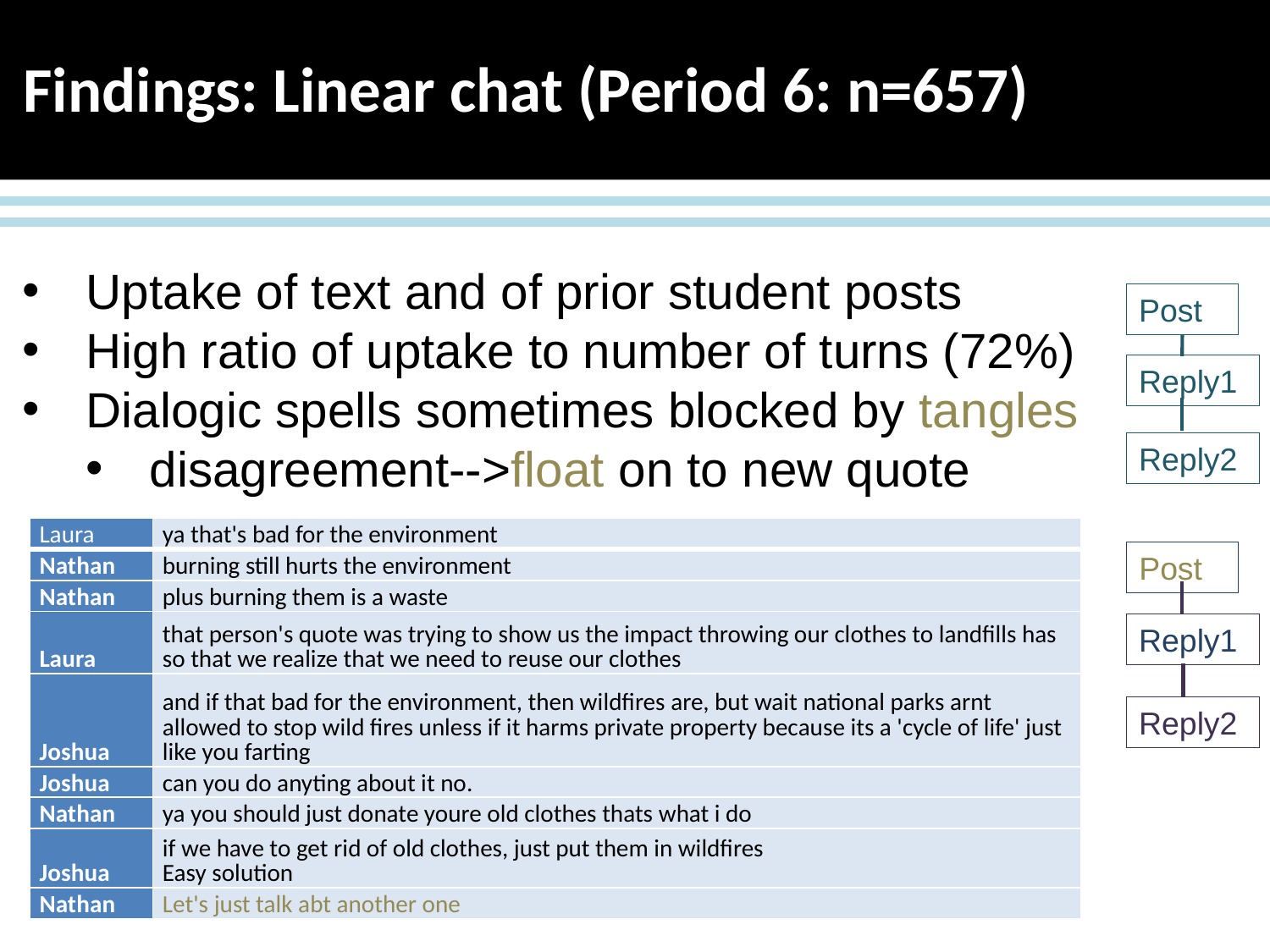

Findings: Linear chat (Period 6: n=657)
Uptake of text and of prior student posts
High ratio of uptake to number of turns (72%)
Dialogic spells sometimes blocked by tangles
disagreement-->float on to new quote

Post
Reply1
Reply2
| Laura | ya that's bad for the environment |
| --- | --- |
| Nathan | burning still hurts the environment |
| Nathan | plus burning them is a waste |
| Laura | that person's quote was trying to show us the impact throwing our clothes to landfills has so that we realize that we need to reuse our clothes |
| Joshua | and if that bad for the environment, then wildfires are, but wait national parks arnt allowed to stop wild fires unless if it harms private property because its a 'cycle of life' just like you farting |
| Joshua | can you do anyting about it no. |
| Nathan | ya you should just donate youre old clothes thats what i do |
| Joshua | if we have to get rid of old clothes, just put them in wildfires Easy solution |
| Nathan | Let's just talk abt another one |
Post
Reply1
Reply2